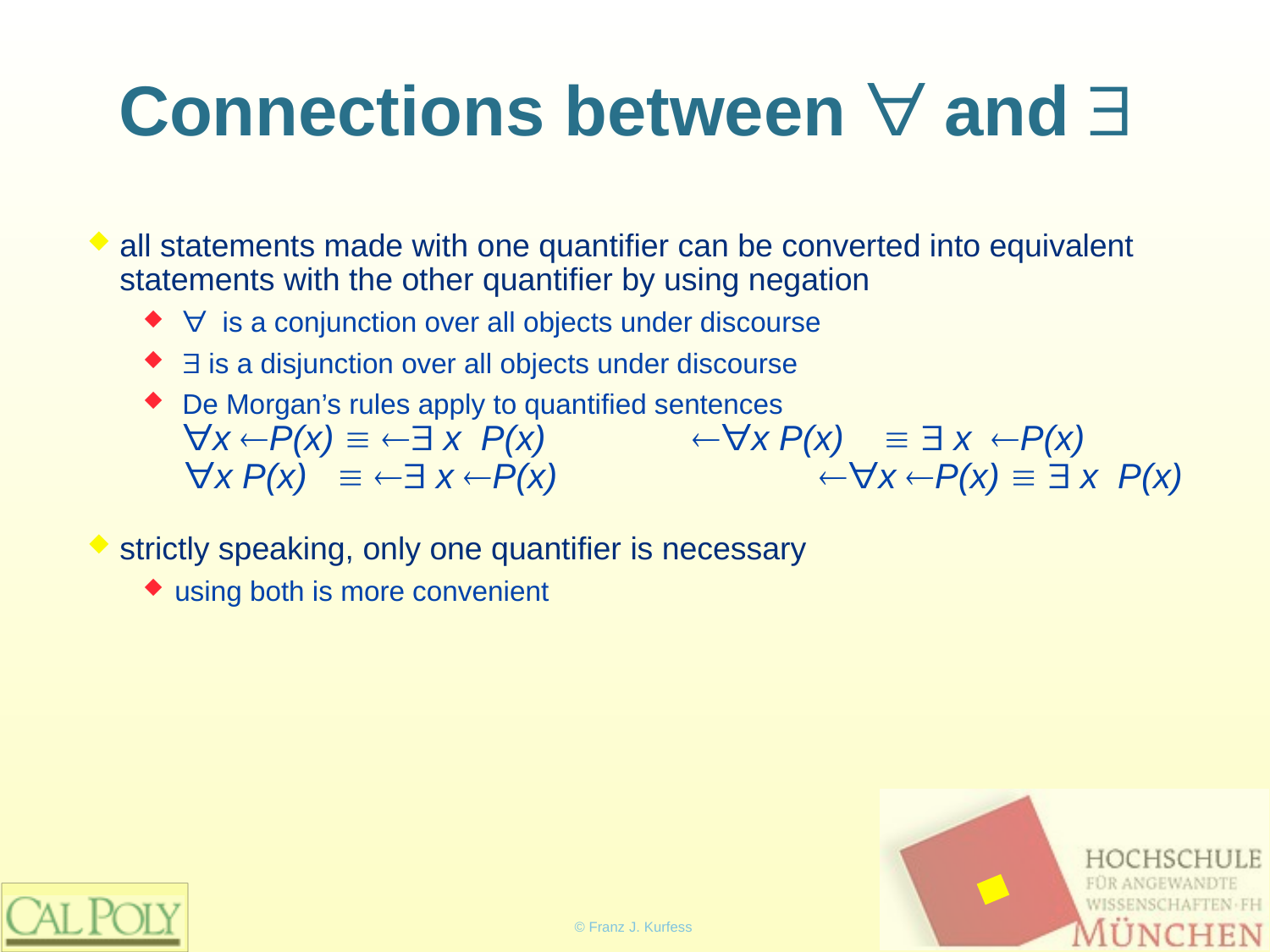

# Connections between ∀ and ∃
all statements made with one quantifier can be converted into equivalent statements with the other quantifier by using negation
 ∀  is a conjunction over all objects under discourse
 ∃ is a disjunction over all objects under discourse
 De Morgan’s rules apply to quantified sentences
 ∀x ←P(x) ≡ ←∃ x  P(x)	 	 ←∀x P(x)    ≡ ∃ x  ←P(x)
 ∀x P(x)   ≡ ←∃ x ←P(x)	 	 ←∀x ←P(x) ≡ ∃ x  P(x)
strictly speaking, only one quantifier is necessary
using both is more convenient
74